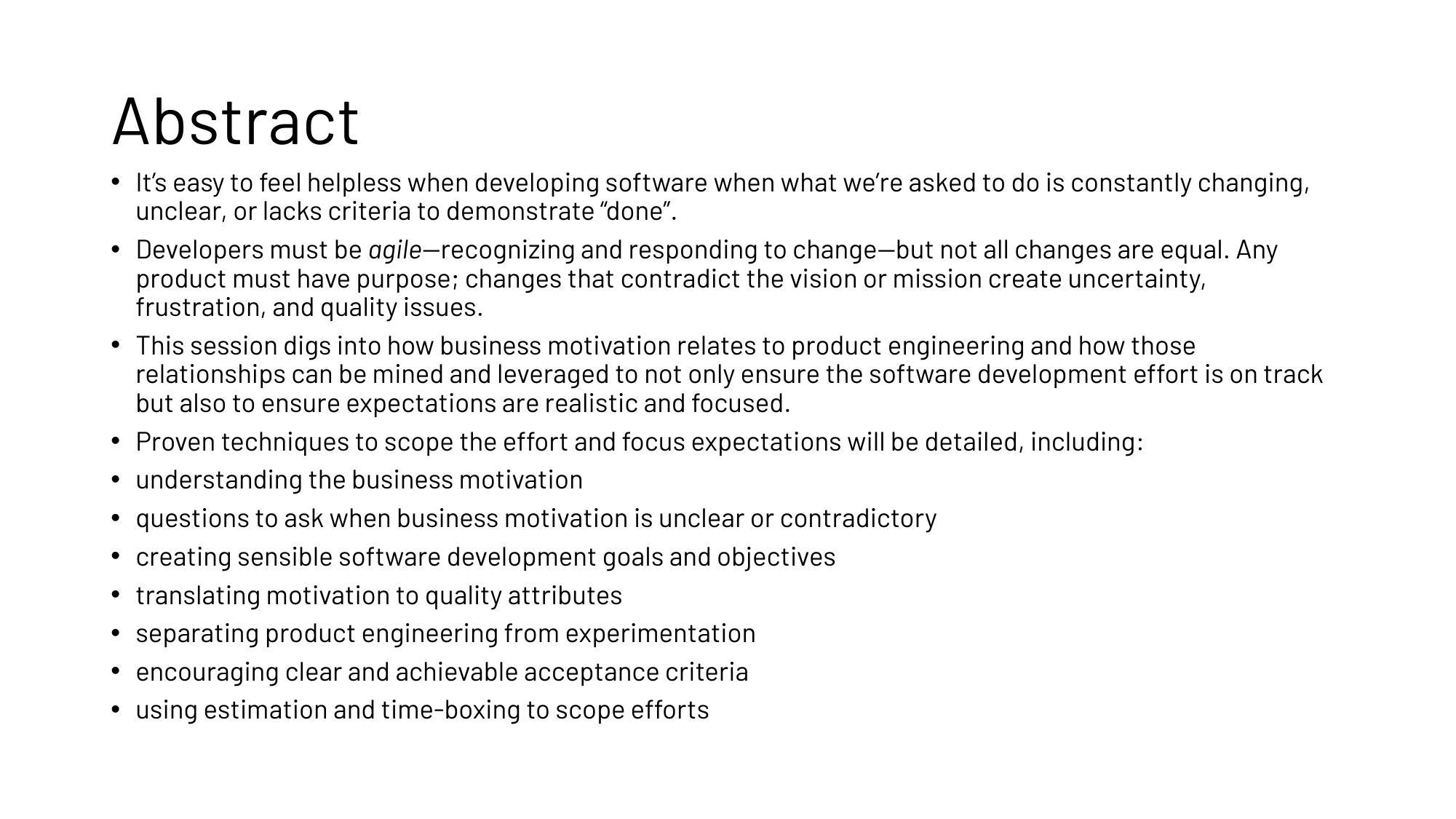

# Abstract
It’s easy to feel helpless when developing software when what we’re asked to do is constantly changing, unclear, or lacks criteria to demonstrate “done”.
Developers must be agile—recognizing and responding to change—but not all changes are equal. Any product must have purpose; changes that contradict the vision or mission create uncertainty, frustration, and quality issues.
This session digs into how business motivation relates to product engineering and how those relationships can be mined and leveraged to not only ensure the software development effort is on track but also to ensure expectations are realistic and focused.
Proven techniques to scope the effort and focus expectations will be detailed, including:
understanding the business motivation
questions to ask when business motivation is unclear or contradictory
creating sensible software development goals and objectives
translating motivation to quality attributes
separating product engineering from experimentation
encouraging clear and achievable acceptance criteria
using estimation and time-boxing to scope efforts